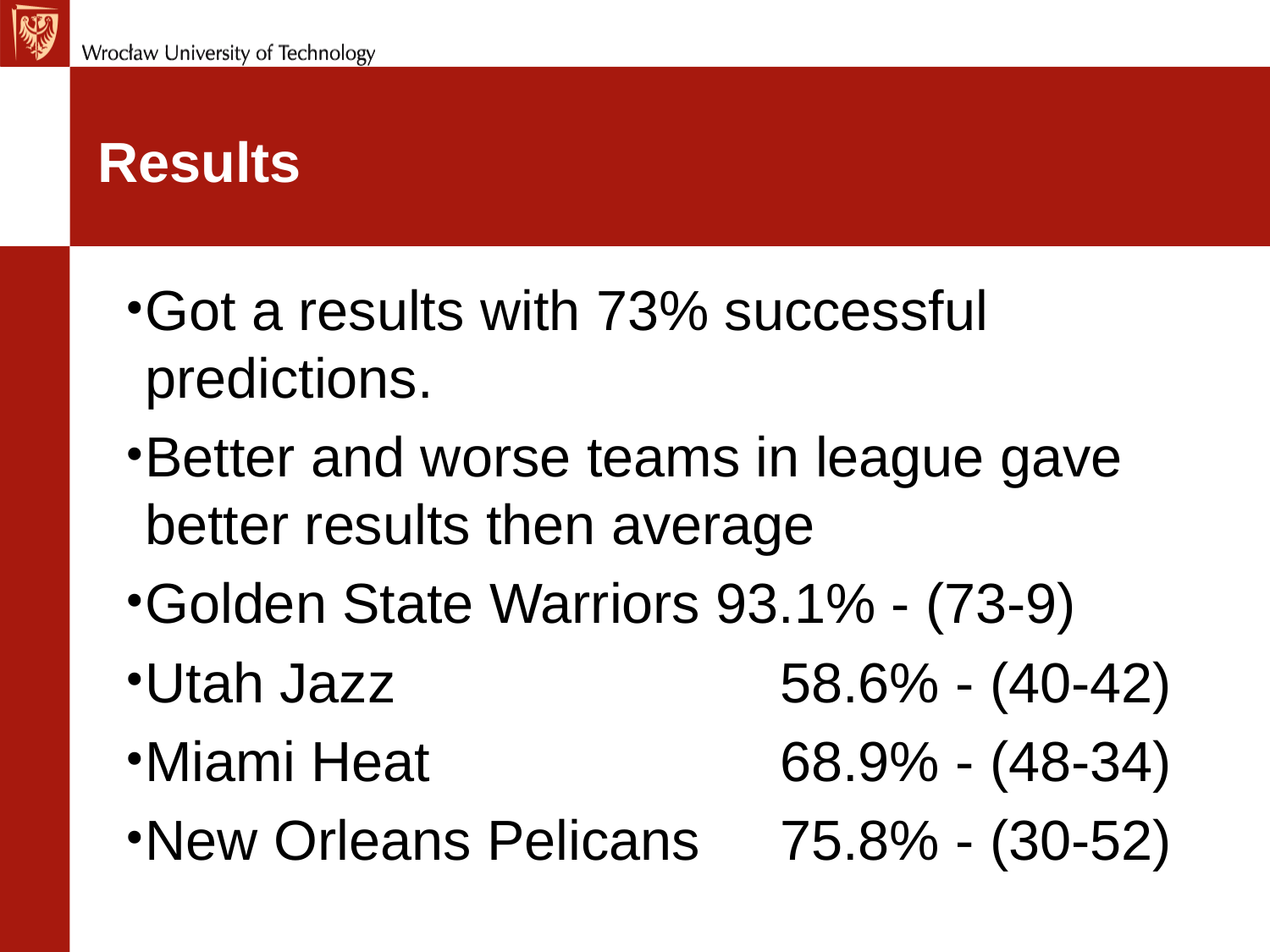

# Results
Got a results with 73% successful predictions.
Better and worse teams in league gave better results then average
Golden State Warriors 93.1% - (73-9)
Utah Jazz  			58.6% - (40-42)
Miami Heat			68.9% - (48-34)
New Orleans Pelicans	75.8% - (30-52)